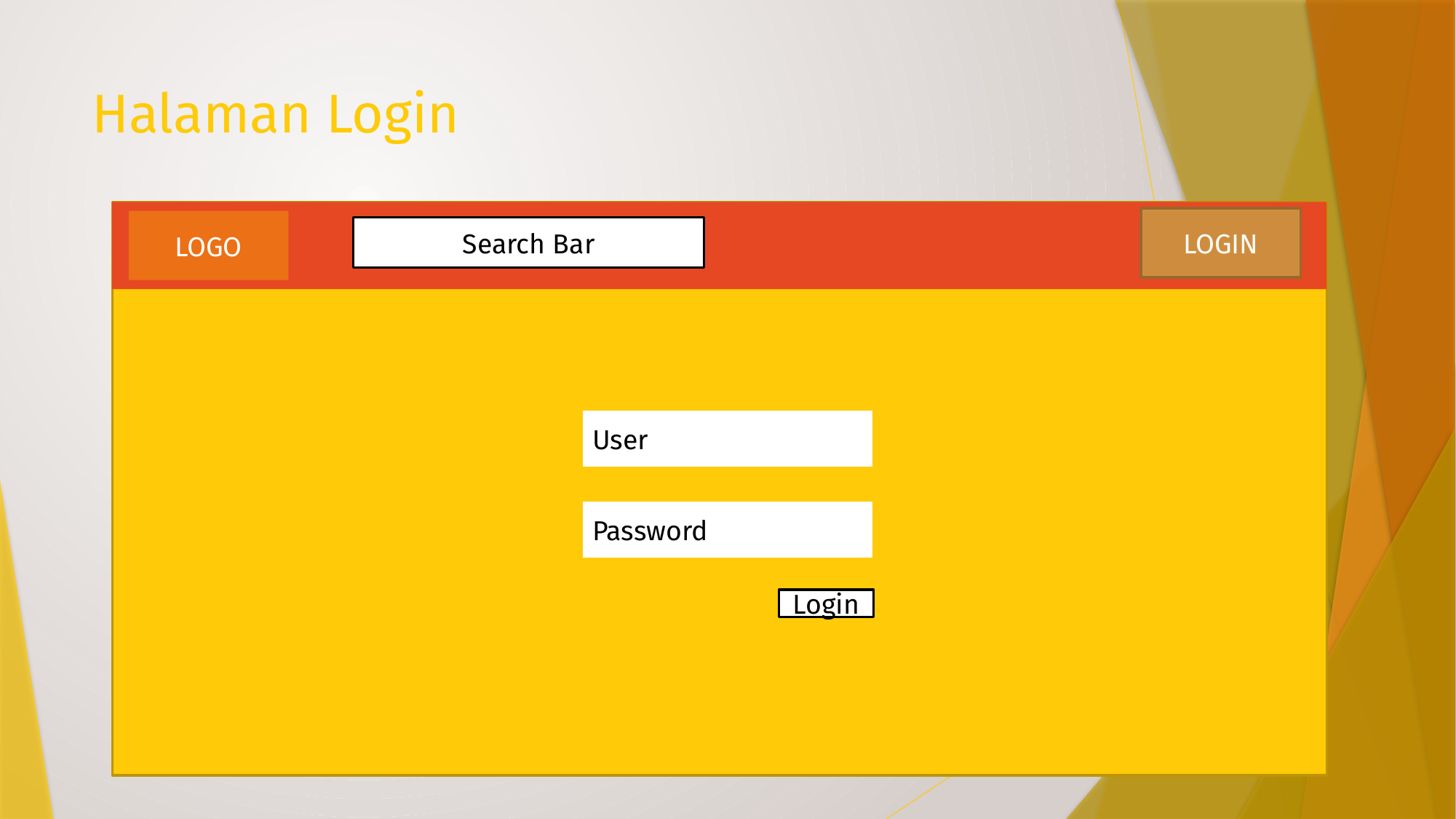

# Halaman Login

LOGIN
LOGO
Search Bar
User
Password
Login